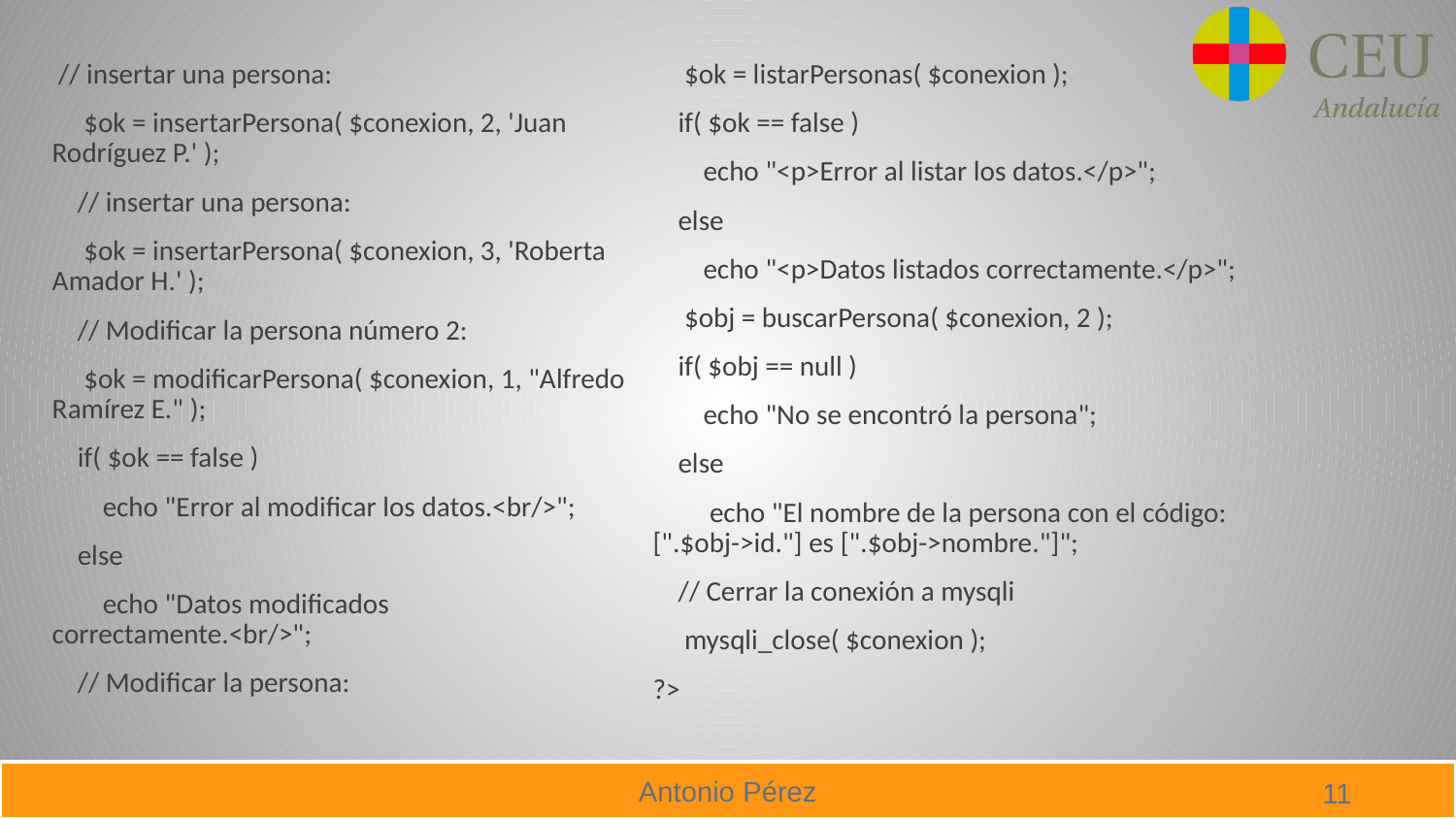

// insertar una persona:
     $ok = insertarPersona( $conexion, 2, 'Juan Rodríguez P.' );
    // insertar una persona:
     $ok = insertarPersona( $conexion, 3, 'Roberta Amador H.' );
    // Modificar la persona número 2:
     $ok = modificarPersona( $conexion, 1, "Alfredo Ramírez E." );
    if( $ok == false )
        echo "Error al modificar los datos.<br/>";
    else
        echo "Datos modificados correctamente.<br/>";
    // Modificar la persona:
     $ok = listarPersonas( $conexion );
    if( $ok == false )
        echo "<p>Error al listar los datos.</p>";
    else
        echo "<p>Datos listados correctamente.</p>";
     $obj = buscarPersona( $conexion, 2 );
    if( $obj == null )
        echo "No se encontró la persona";
    else
         echo "El nombre de la persona con el código: [".$obj->id."] es [".$obj->nombre."]";
    // Cerrar la conexión a mysqli
     mysqli_close( $conexion );
?>